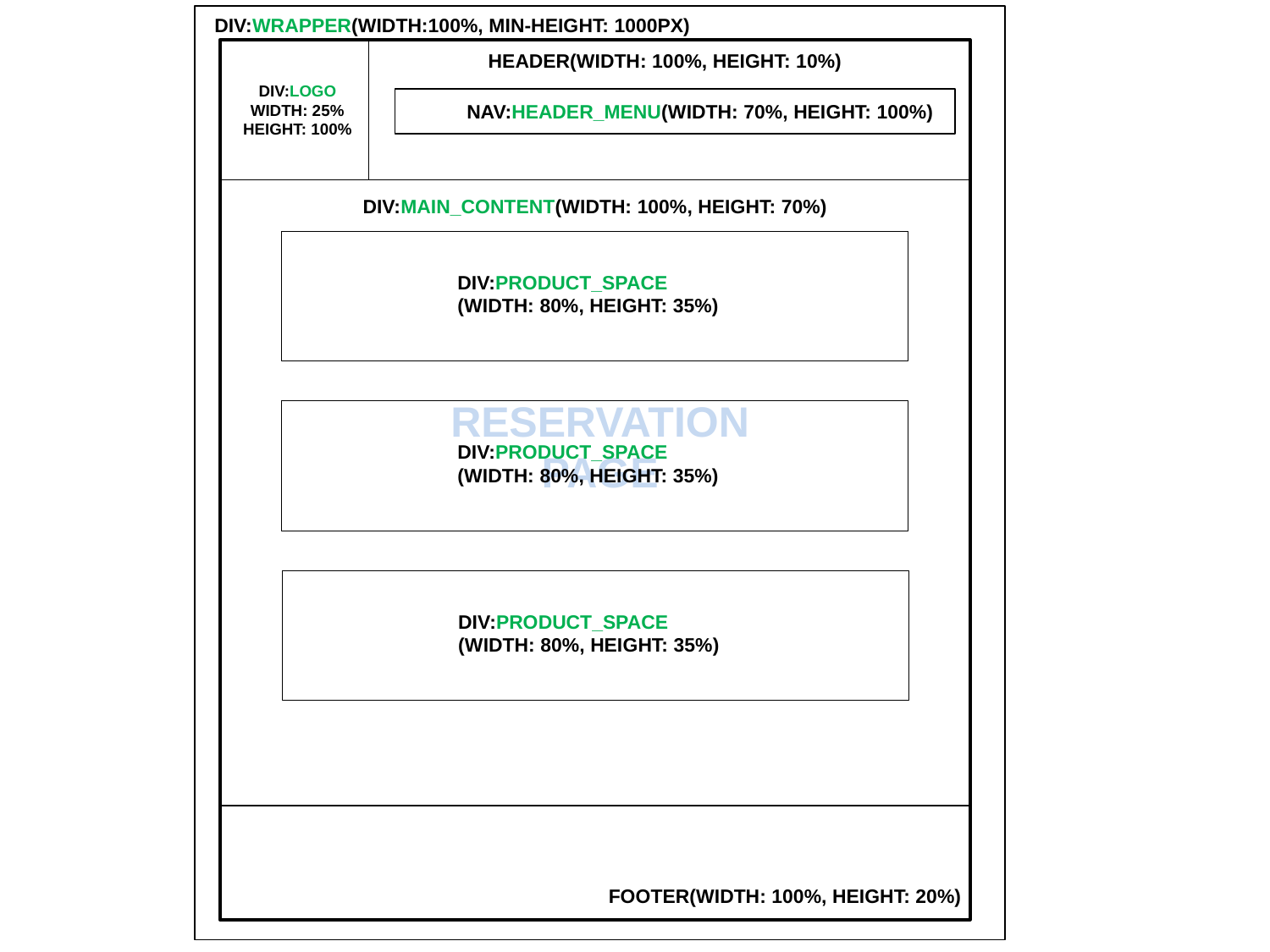

DIV:WRAPPER(WIDTH:100%, MIN-HEIGHT: 1000PX)

HEADER(WIDTH: 100%, HEIGHT: 10%)

DIV:LOGO
WIDTH: 25%
HEIGHT: 100%
NAV:HEADER_MENU(WIDTH: 70%, HEIGHT: 100%)
DIV:MAIN_CONTENT(WIDTH: 100%, HEIGHT: 70%)

DIV:PRODUCT_SPACE
(WIDTH: 80%, HEIGHT: 35%)

RESERVATION
PAGE
DIV:PRODUCT_SPACE
(WIDTH: 80%, HEIGHT: 35%)

DIV:PRODUCT_SPACE
(WIDTH: 80%, HEIGHT: 35%)

FOOTER(WIDTH: 100%, HEIGHT: 20%)